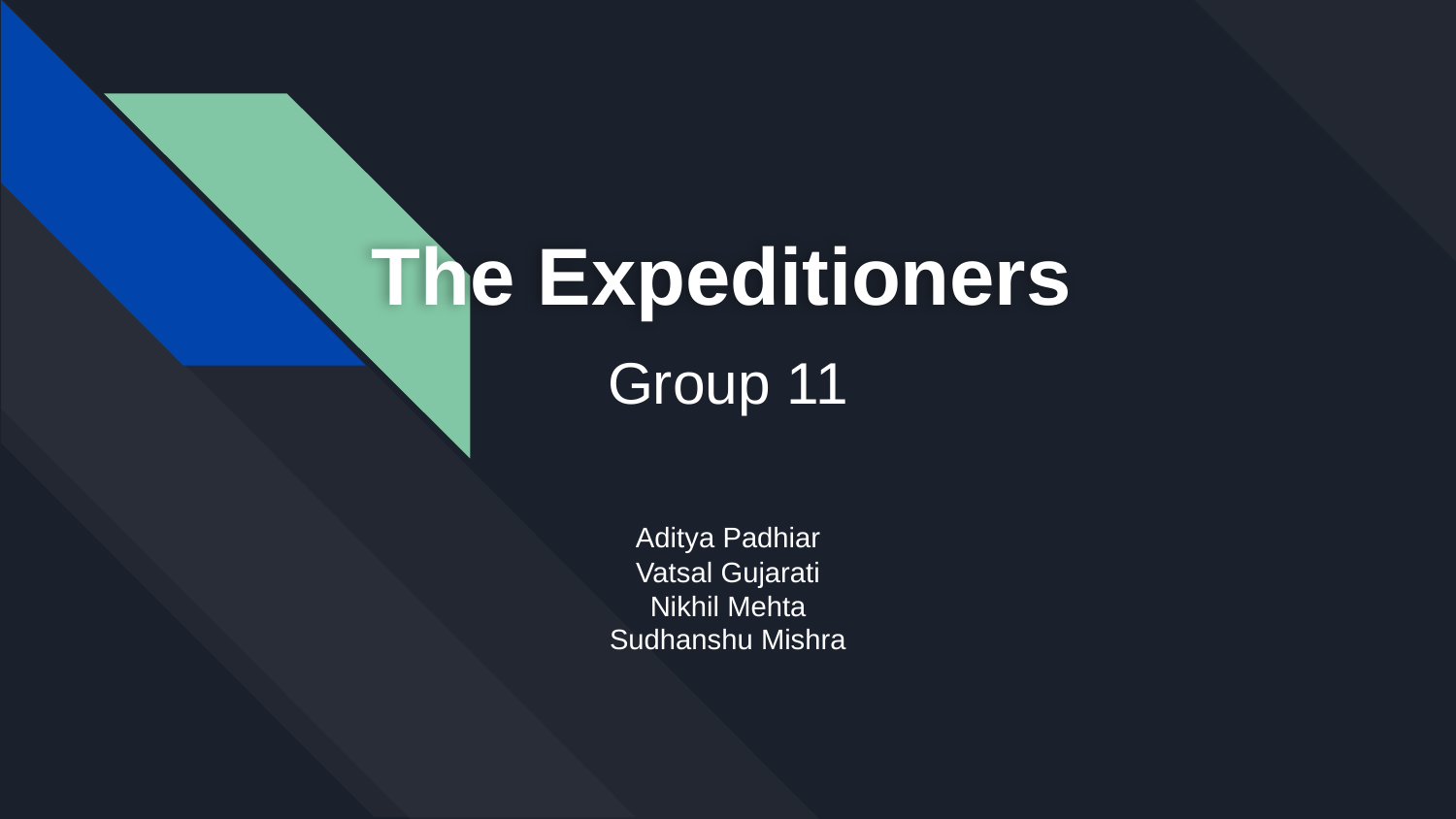

# The Expeditioners
Group 11

Aditya Padhiar
Vatsal Gujarati
Nikhil Mehta
Sudhanshu Mishra